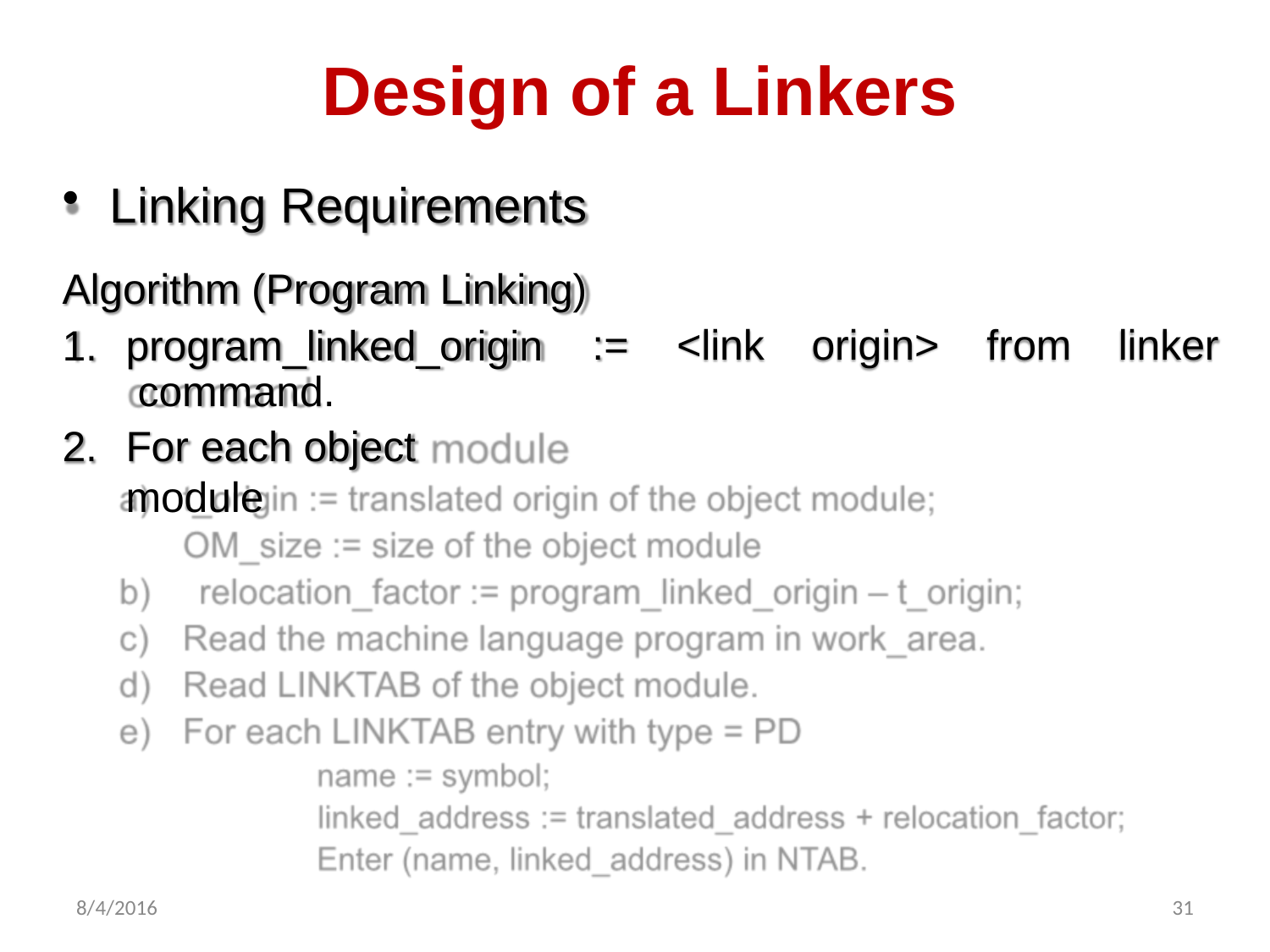

# Design of a Linkers
Linking Requirements
Algorithm (Program Linking)

program_linked_origin  command.
For each object module
:=	<link	origin>	from	linker

t_origin := translated origin of the object module;
OM_size := size of the object module
relocation_factor := program_linked_origin – t_origin;
Read the machine language program in work_area.
Read LINKTAB of the object module.
For each LINKTAB entry with type = PD
name := symbol;
linked_address := translated_address + relocation_factor;  Enter (name, linked_address) in NTAB.
8/4/2016

31